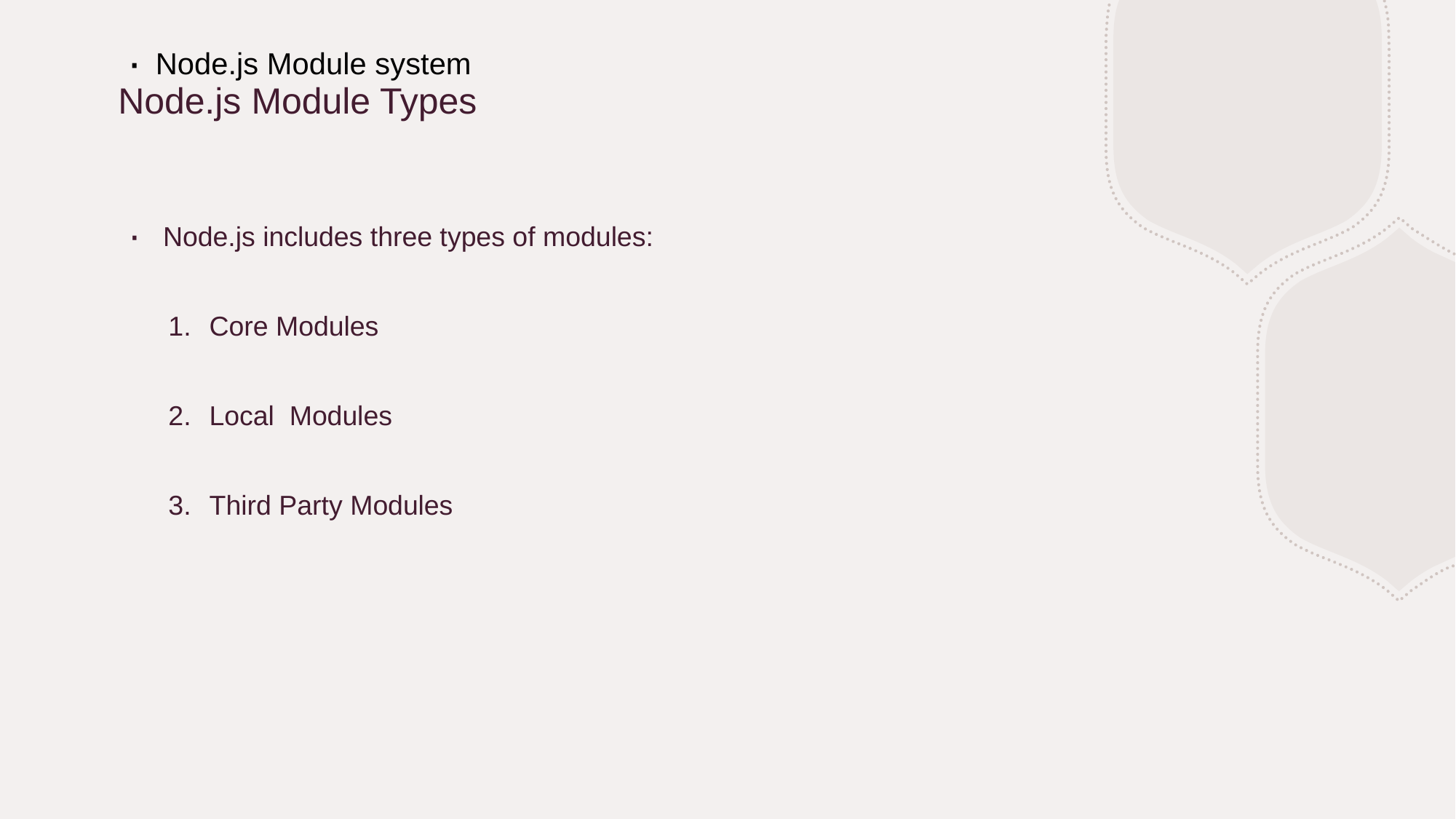

Node.js Module system
# Node.js Module Types
Node.js includes three types of modules:
Core Modules
Local  Modules
Third Party Modules